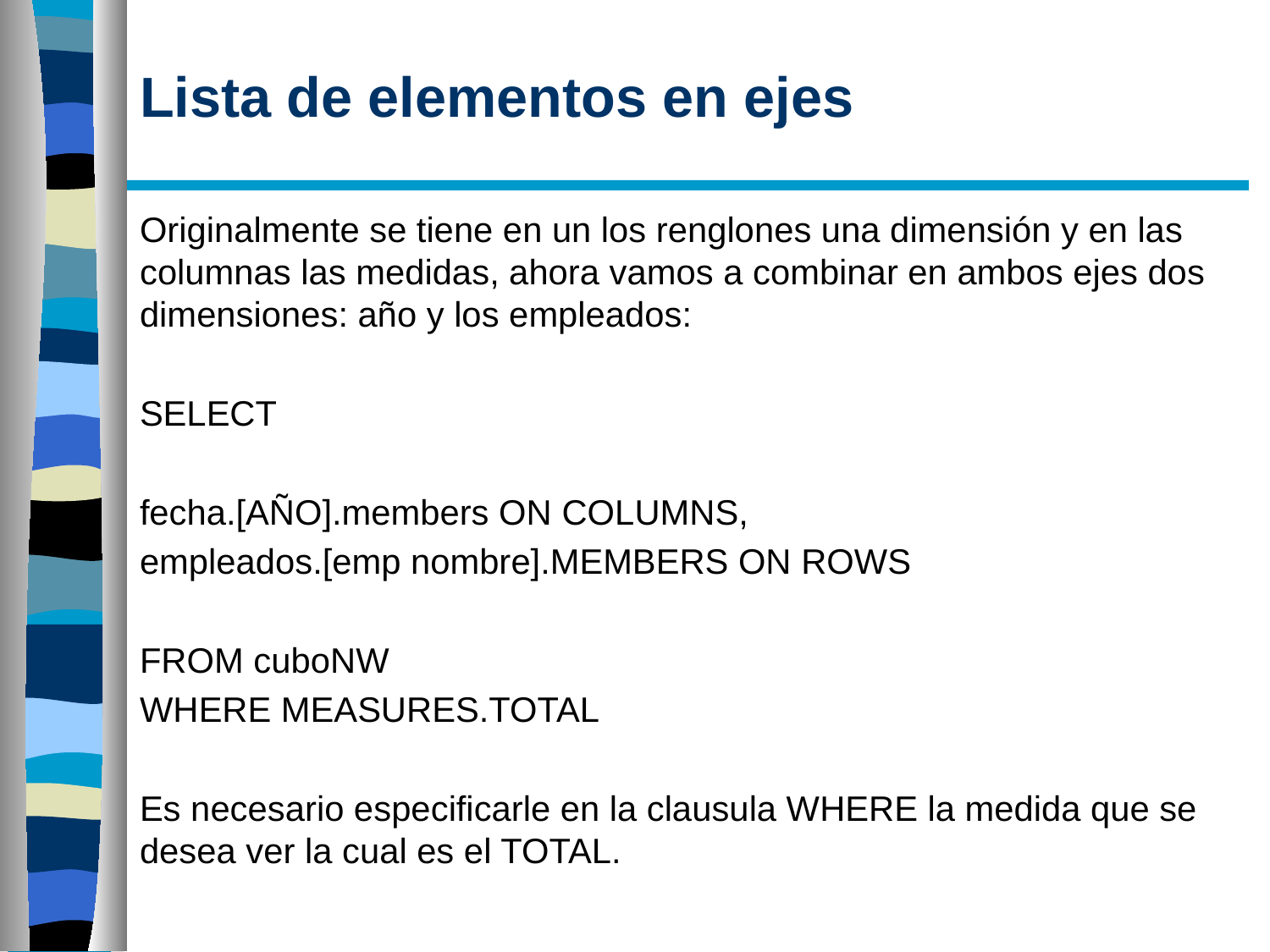

# Lista de elementos en ejes
Originalmente se tiene en un los renglones una dimensión y en las columnas las medidas, ahora vamos a combinar en ambos ejes dos dimensiones: año y los empleados:

SELECT

fecha.[AÑO].members ON COLUMNS,
empleados.[emp nombre].MEMBERS ON ROWS

FROM cuboNW
WHERE MEASURES.TOTAL

Es necesario especificarle en la clausula WHERE la medida que se desea ver la cual es el TOTAL.